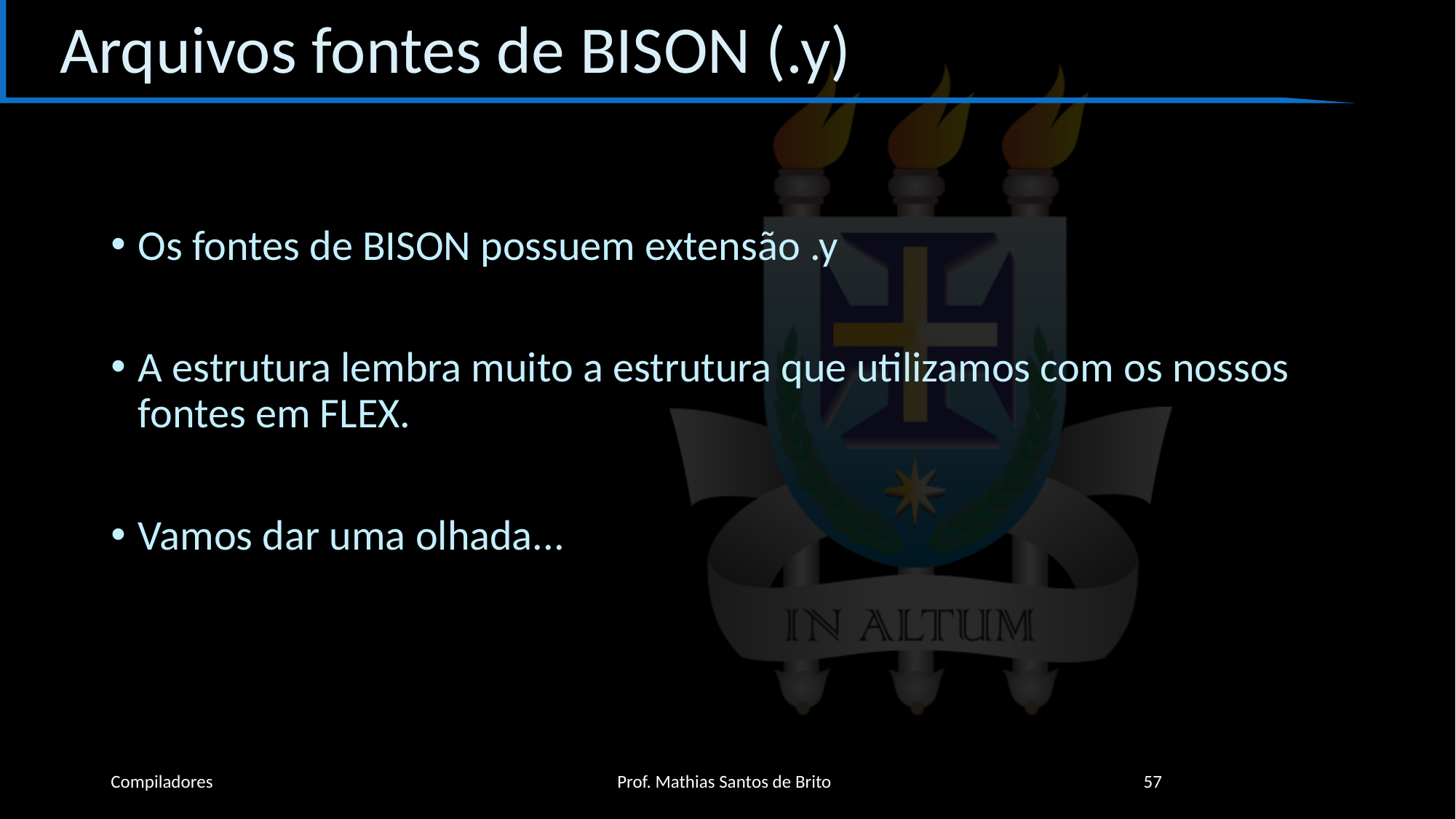

# Arquivos fontes de BISON (.y)
Os fontes de BISON possuem extensão .y

A estrutura lembra muito a estrutura que utilizamos com os nossos fontes em FLEX.

Vamos dar uma olhada...
Compiladores
Prof. Mathias Santos de Brito
57